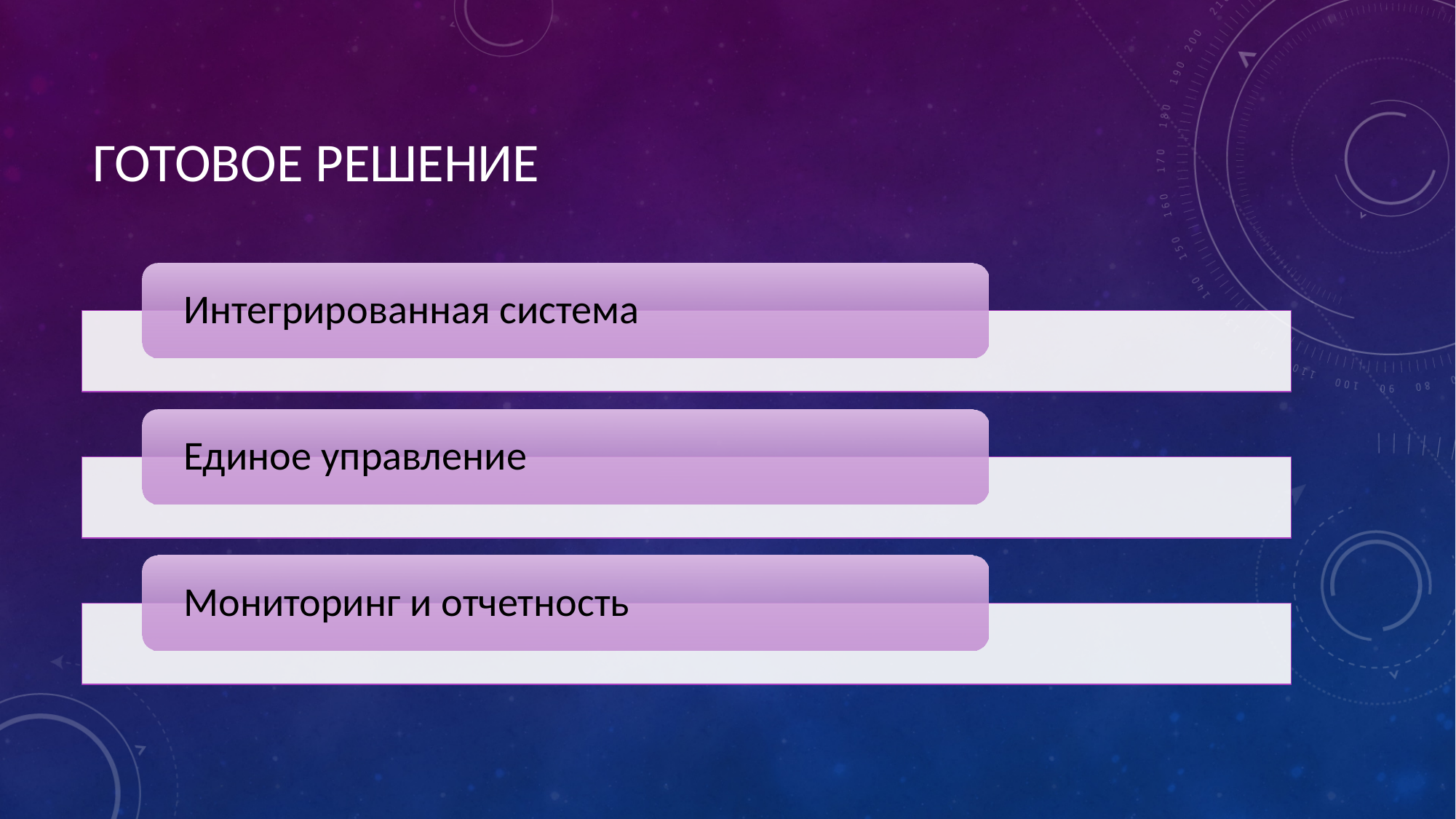

# Готовое решение
Интегрированная система
Единое управление
Мониторинг и отчетность